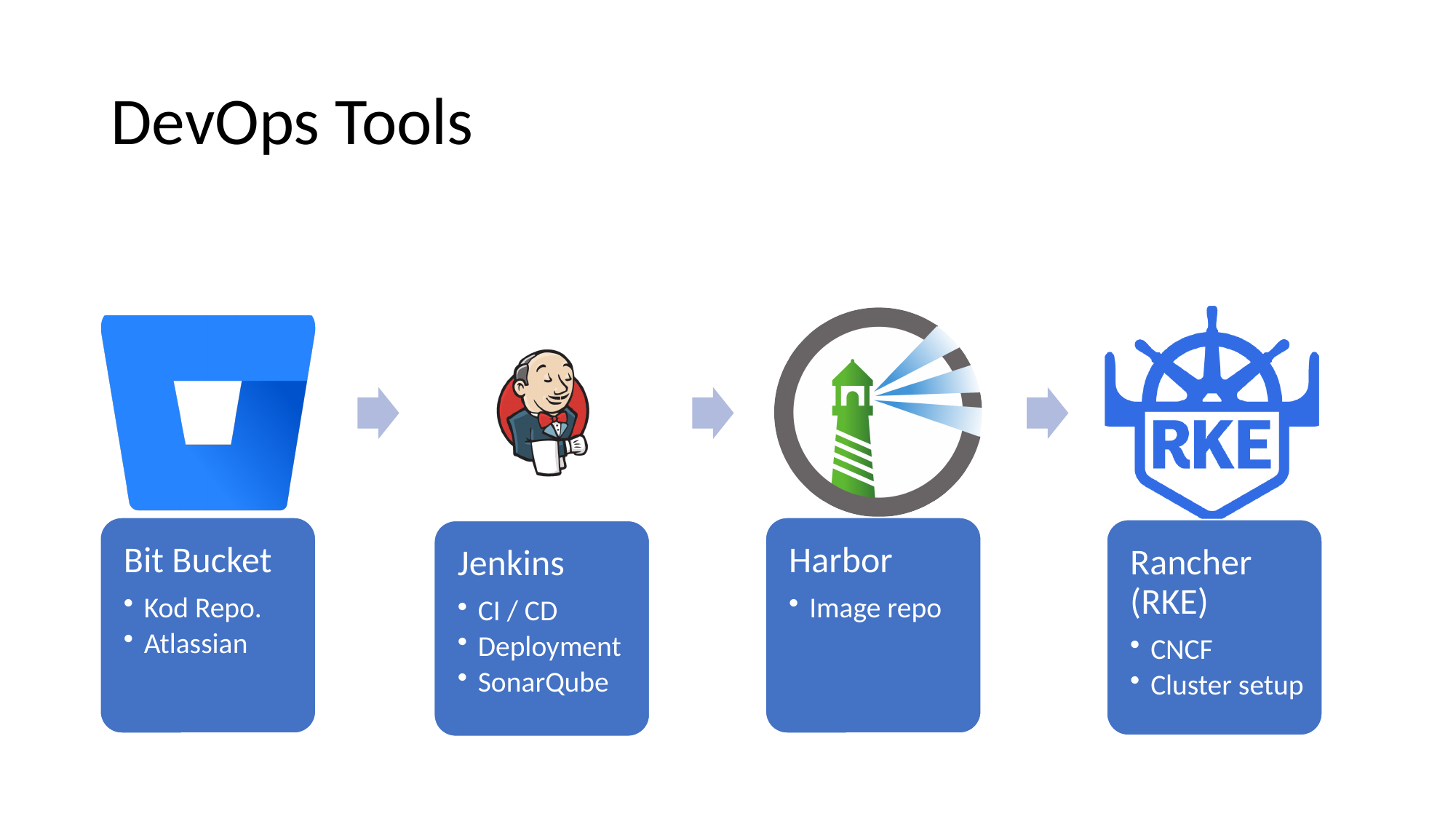

# DevOps Tools
Bit Bucket
Kod Repo.
Atlassian

Jenkins
CI / CD
Deployment
SonarQube

Harbor
Image repo

Rancher (RKE)
CNCF
Cluster setup